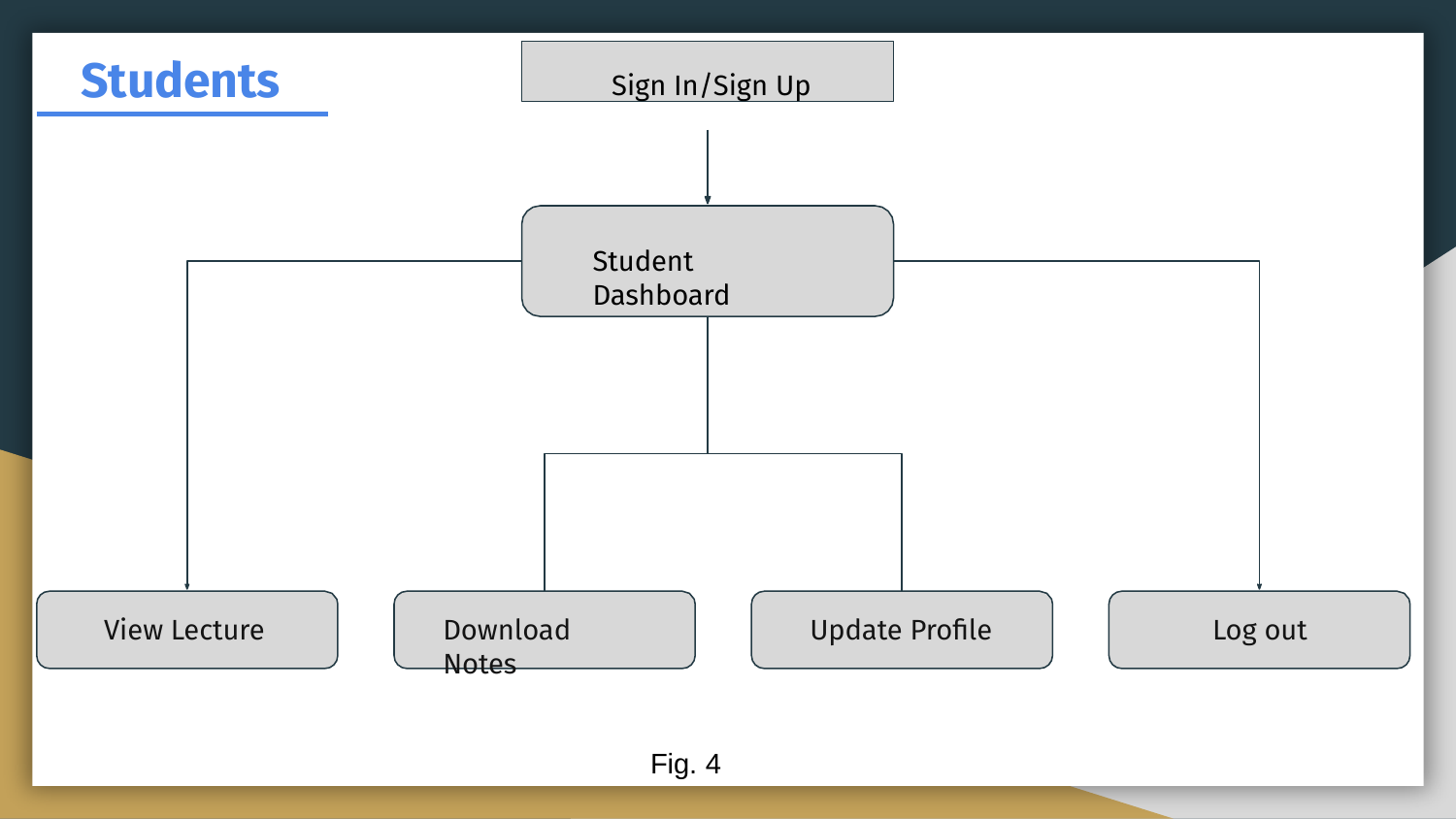

Sign In/Sign Up
# Students

Student Dashboard

View Lecture
Download Notes
Update Profile
Log out
Fig. 4